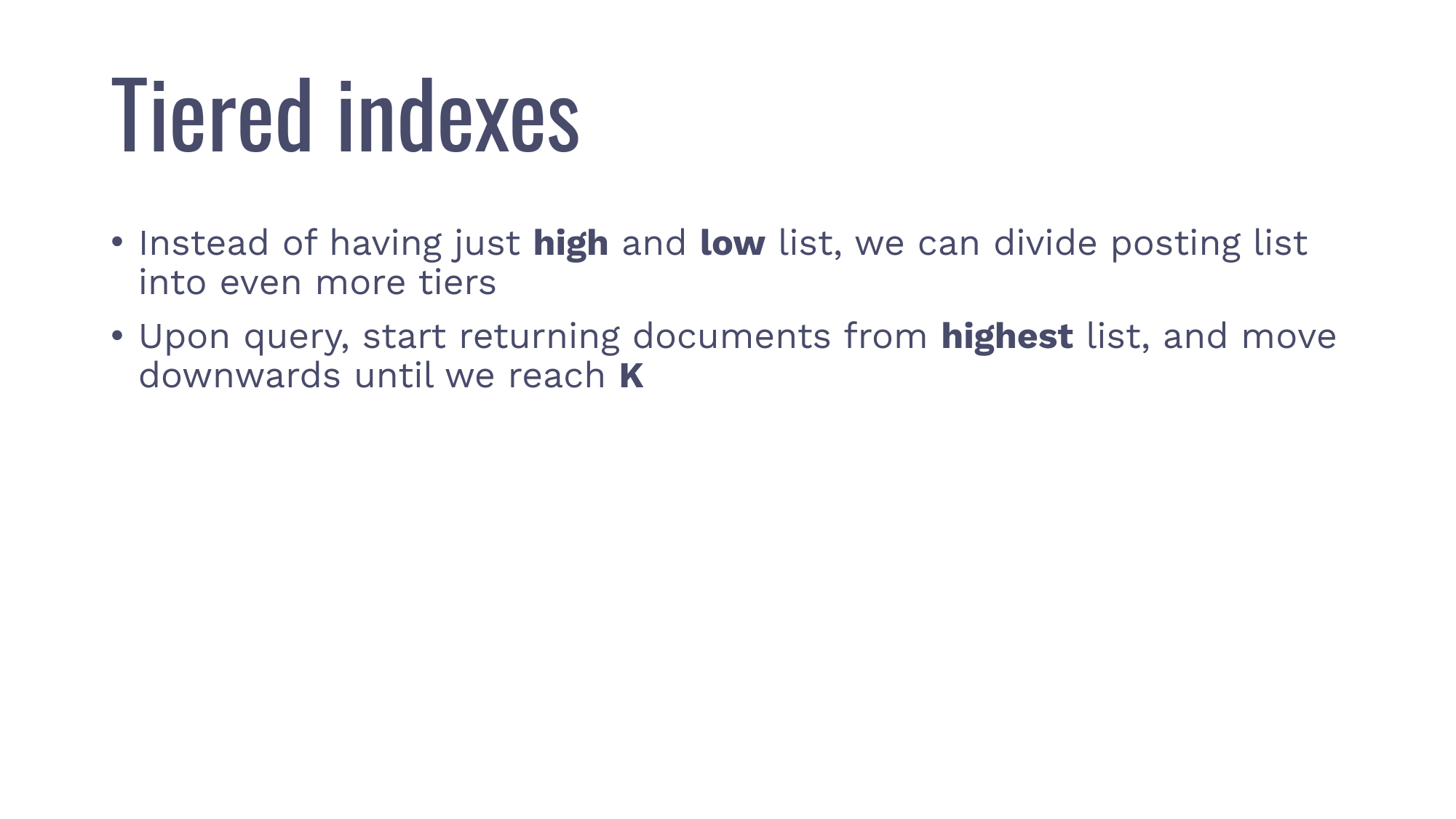

# Tiered indexes
Instead of having just high and low list, we can divide posting list into even more tiers
Upon query, start returning documents from highest list, and move downwards until we reach K